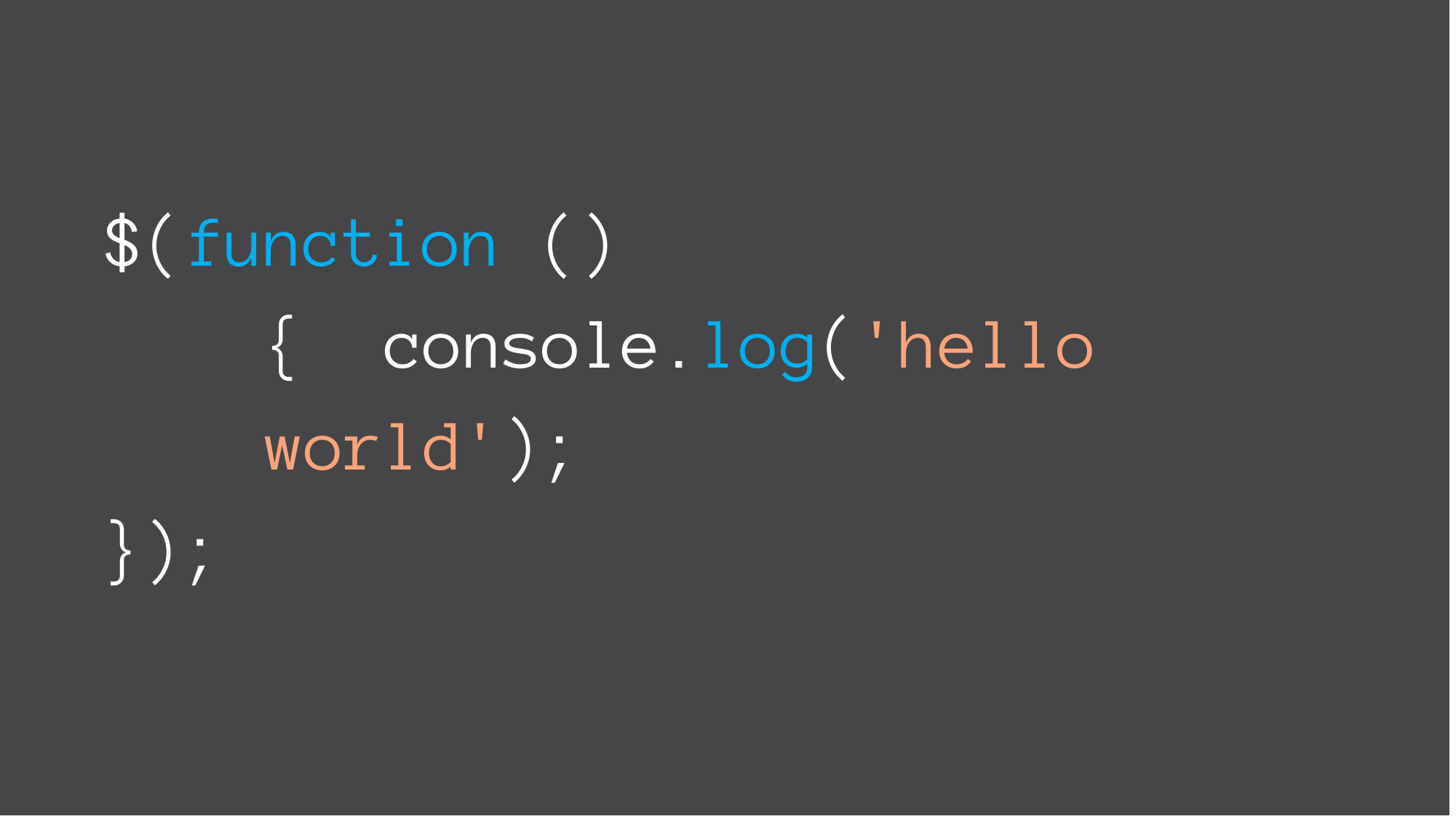

$(function () {  console.log('hello world');
});
3